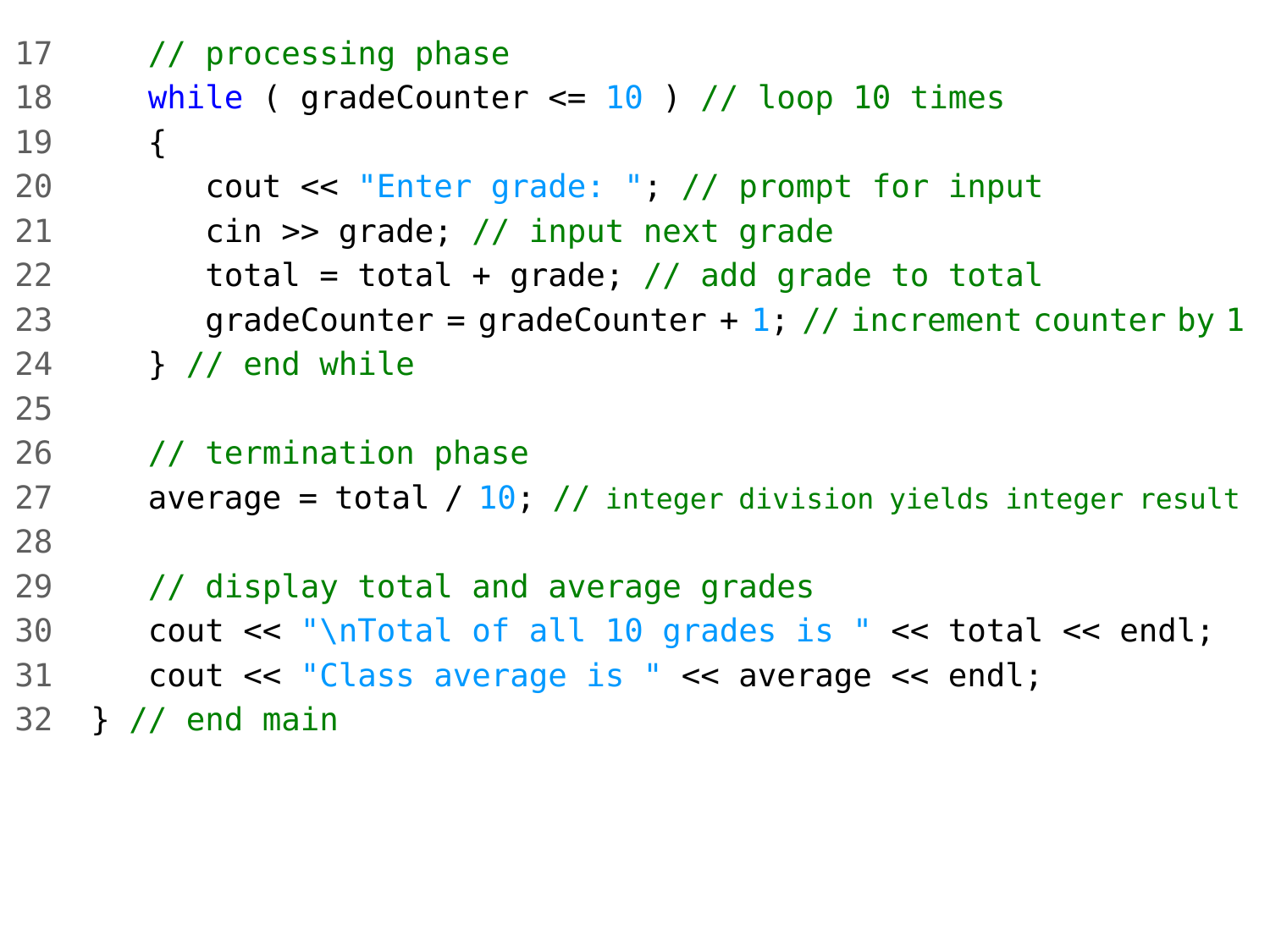

17     // processing phase
18     while ( gradeCounter <= 10 ) // loop 10 times
19     {
20        cout << "Enter grade: "; // prompt for input
21        cin >> grade; // input next grade
22        total = total + grade; // add grade to total
23        gradeCounter = gradeCounter + 1; // increment counter by 1
24     } // end while
25
26     // termination phase
27     average = total / 10; // integer division yields integer result
28
29     // display total and average grades
30     cout << "\nTotal of all 10 grades is " << total << endl;
31     cout << "Class average is " << average << endl;
32  } // end main